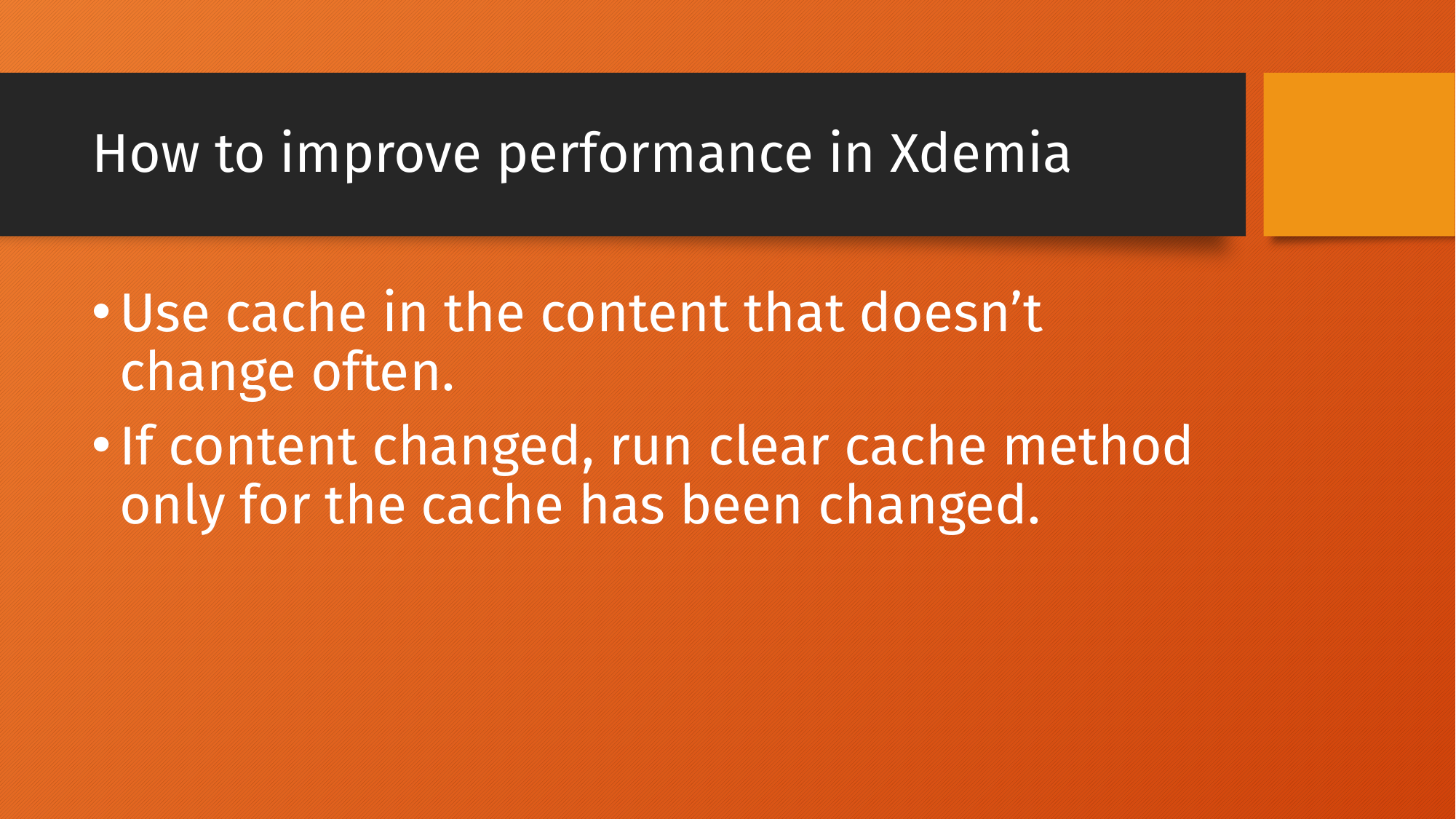

# How to improve performance in Xdemia
Use cache in the content that doesn’t change often.
If content changed, run clear cache method only for the cache has been changed.